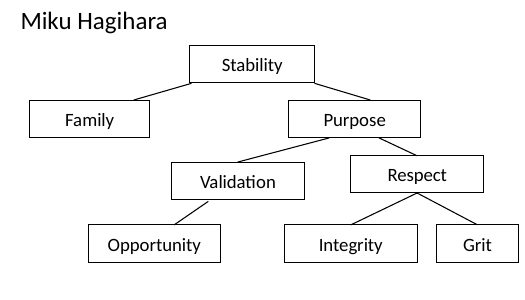

# Miku Hagihara
Stability
Family
Purpose
Respect
Validation
Opportunity
Integrity
Grit